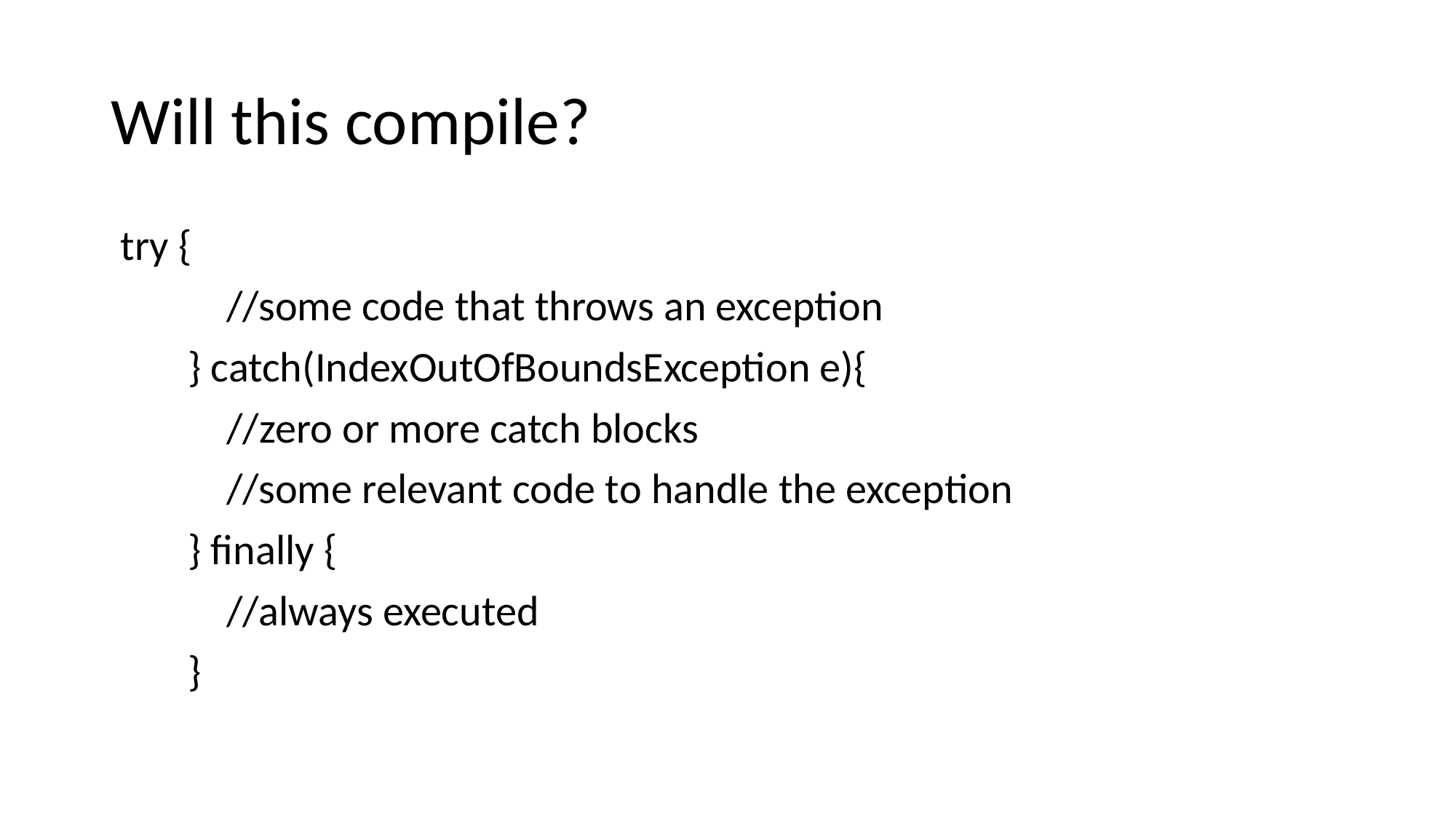

# Will this compile?
 try {
            //some code that throws an exception
        } catch(IndexOutOfBoundsException e){
            //zero or more catch blocks
            //some relevant code to handle the exception
        } finally {
            //always executed
        }